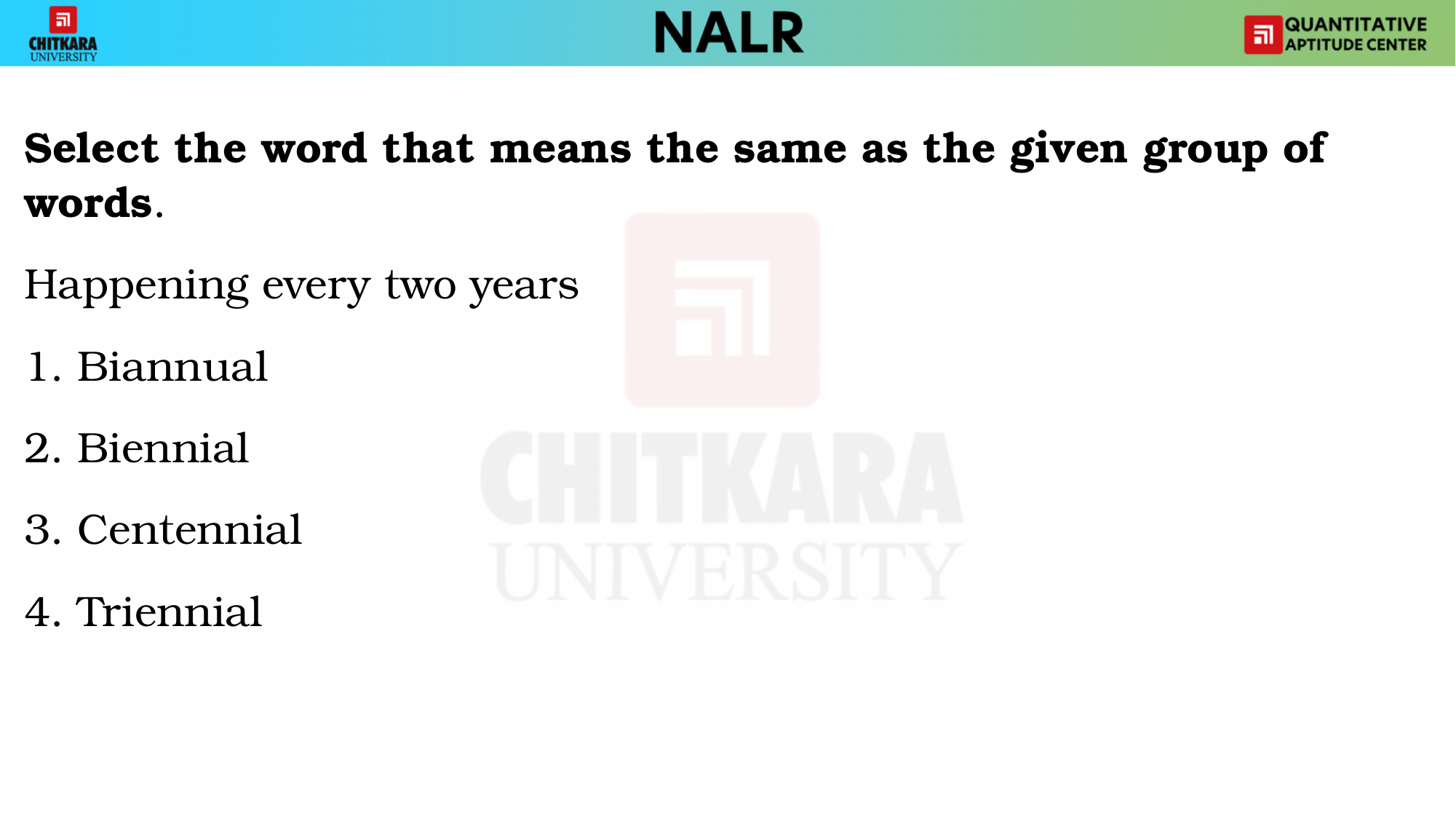

Select the word that means the same as the given group of words.
Happening every two years
1. Biannual
2. Biennial
3. Centennial
4. Triennial